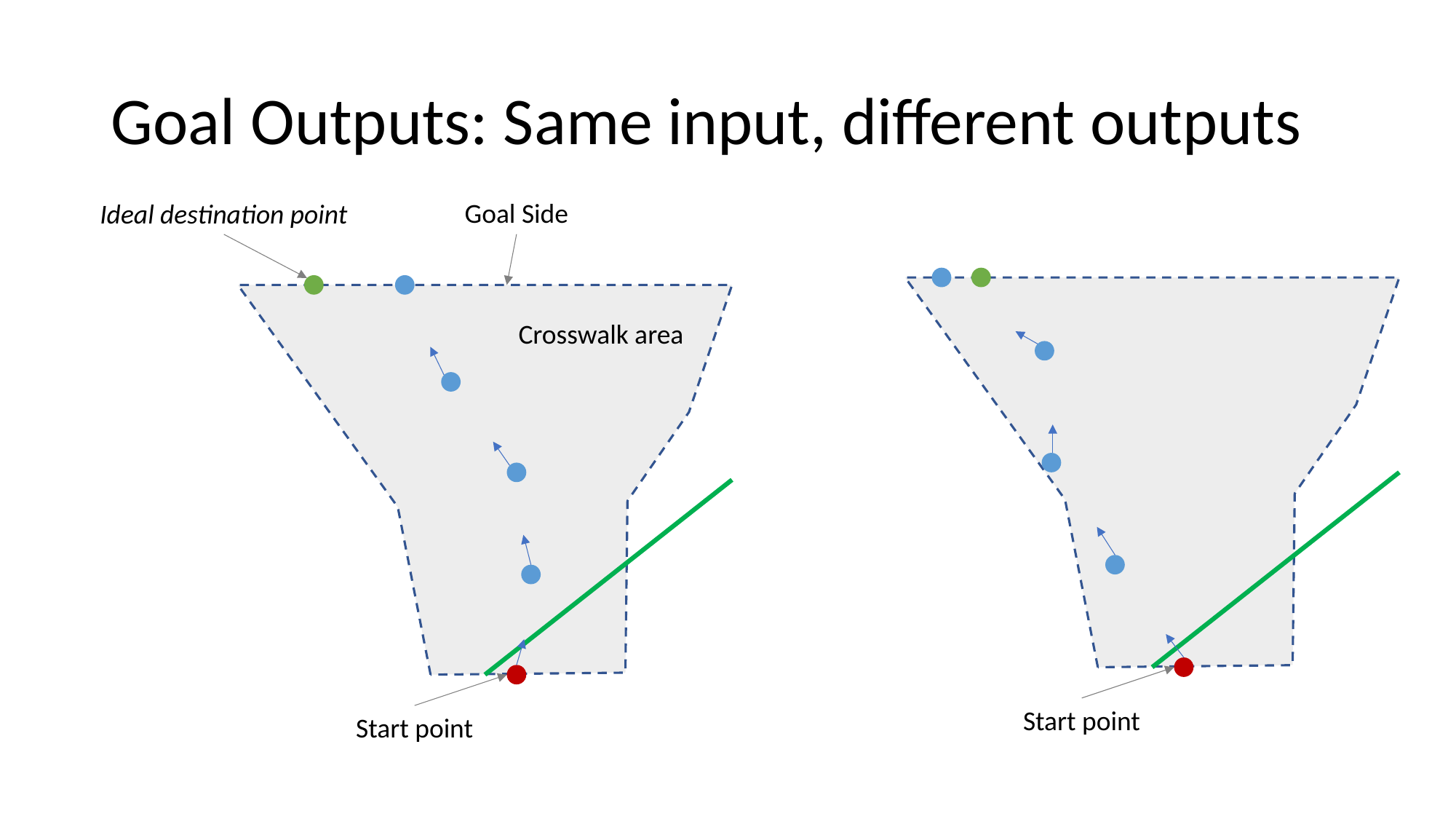

# Goal Outputs: Same input, different outputs
Goal Side
Ideal destination point

Crosswalk area

Start point

Start point